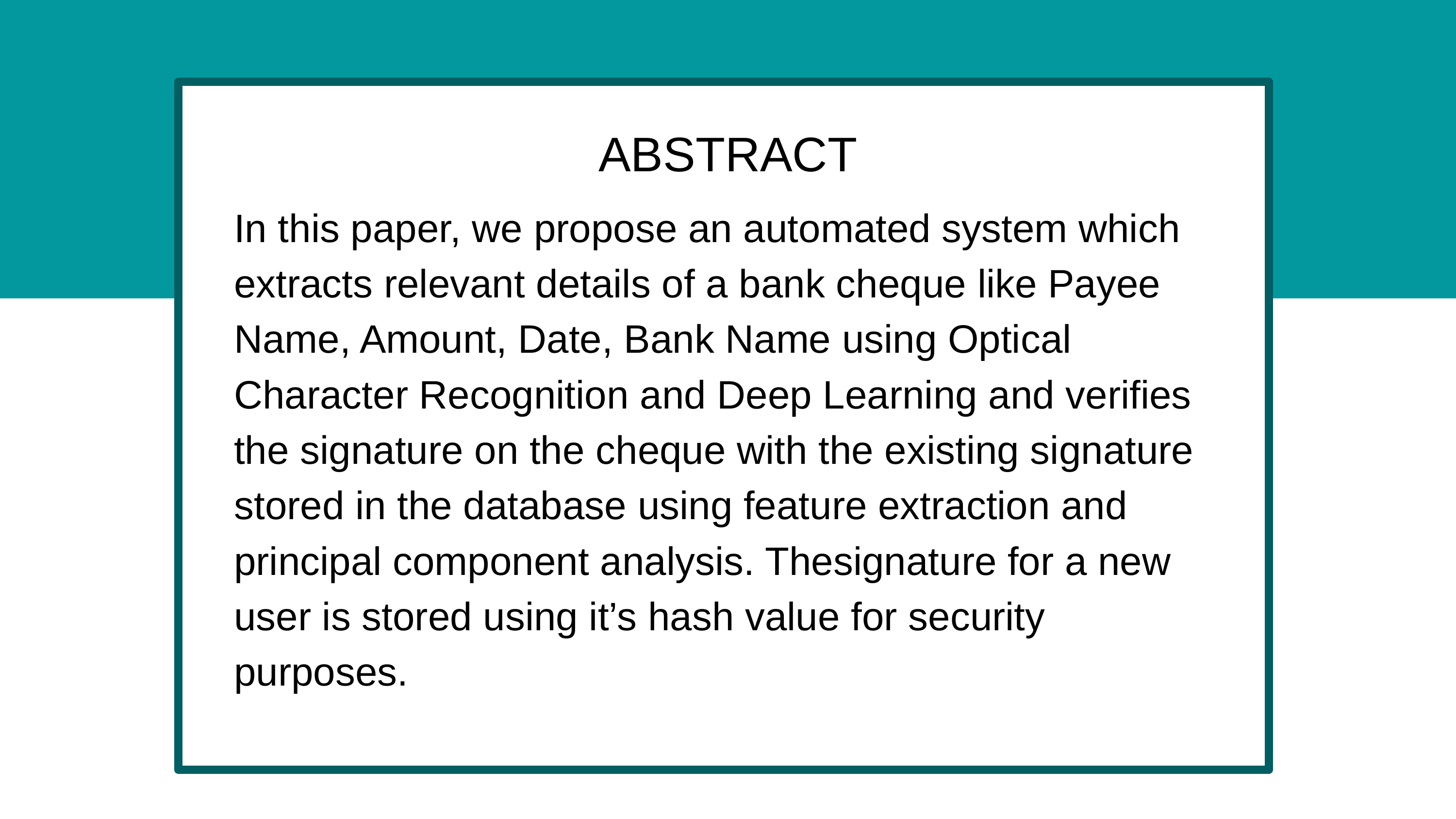

ABSTRACT
In this paper, we propose an automated system which extracts relevant details of a bank cheque like Payee Name, Amount, Date, Bank Name using Optical Character Recognition and Deep Learning and verifies the signature on the cheque with the existing signature stored in the database using feature extraction and principal component analysis. Thesignature for a new user is stored using it’s hash value for security purposes.